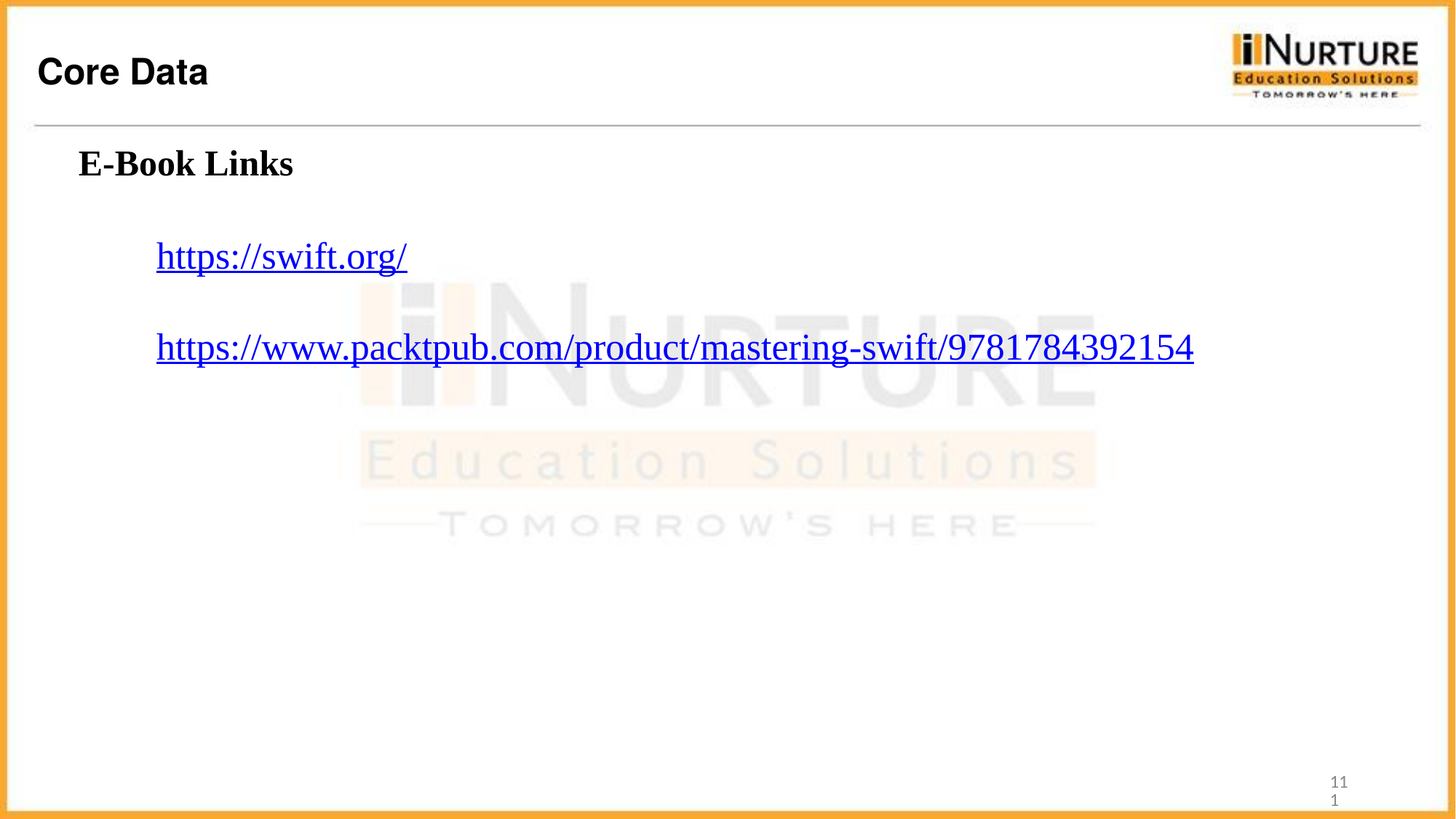

Core Data
E-Book Links
https://swift.org/

https://www.packtpub.com/product/mastering-swift/9781784392154
111